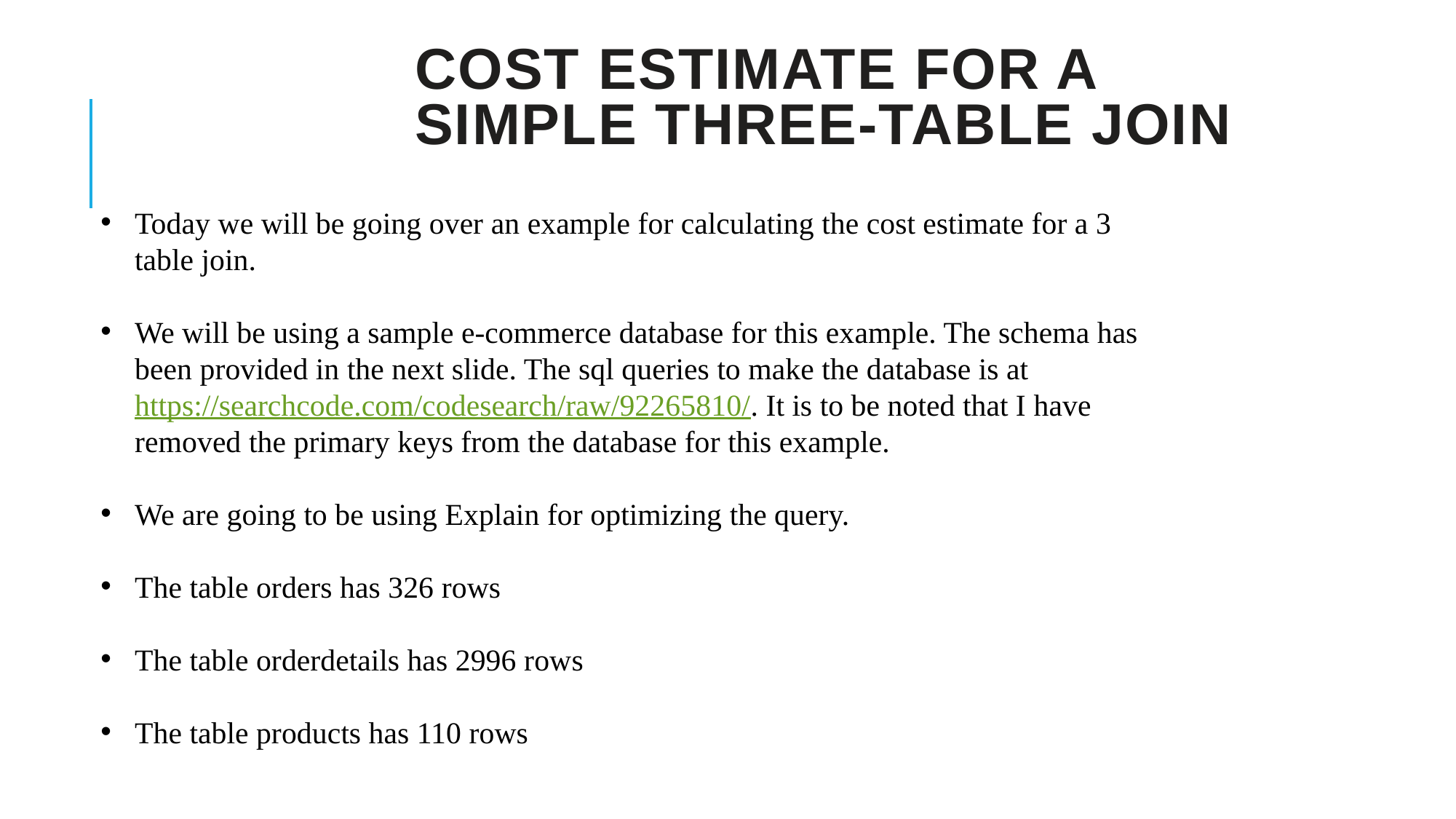

# Cost estimate for a simple three-table join
Today we will be going over an example for calculating the cost estimate for a 3 table join.

We will be using a sample e-commerce database for this example. The schema has been provided in the next slide. The sql queries to make the database is at https://searchcode.com/codesearch/raw/92265810/. It is to be noted that I have removed the primary keys from the database for this example.

We are going to be using Explain for optimizing the query.

The table orders has 326 rows

The table orderdetails has 2996 rows

The table products has 110 rows